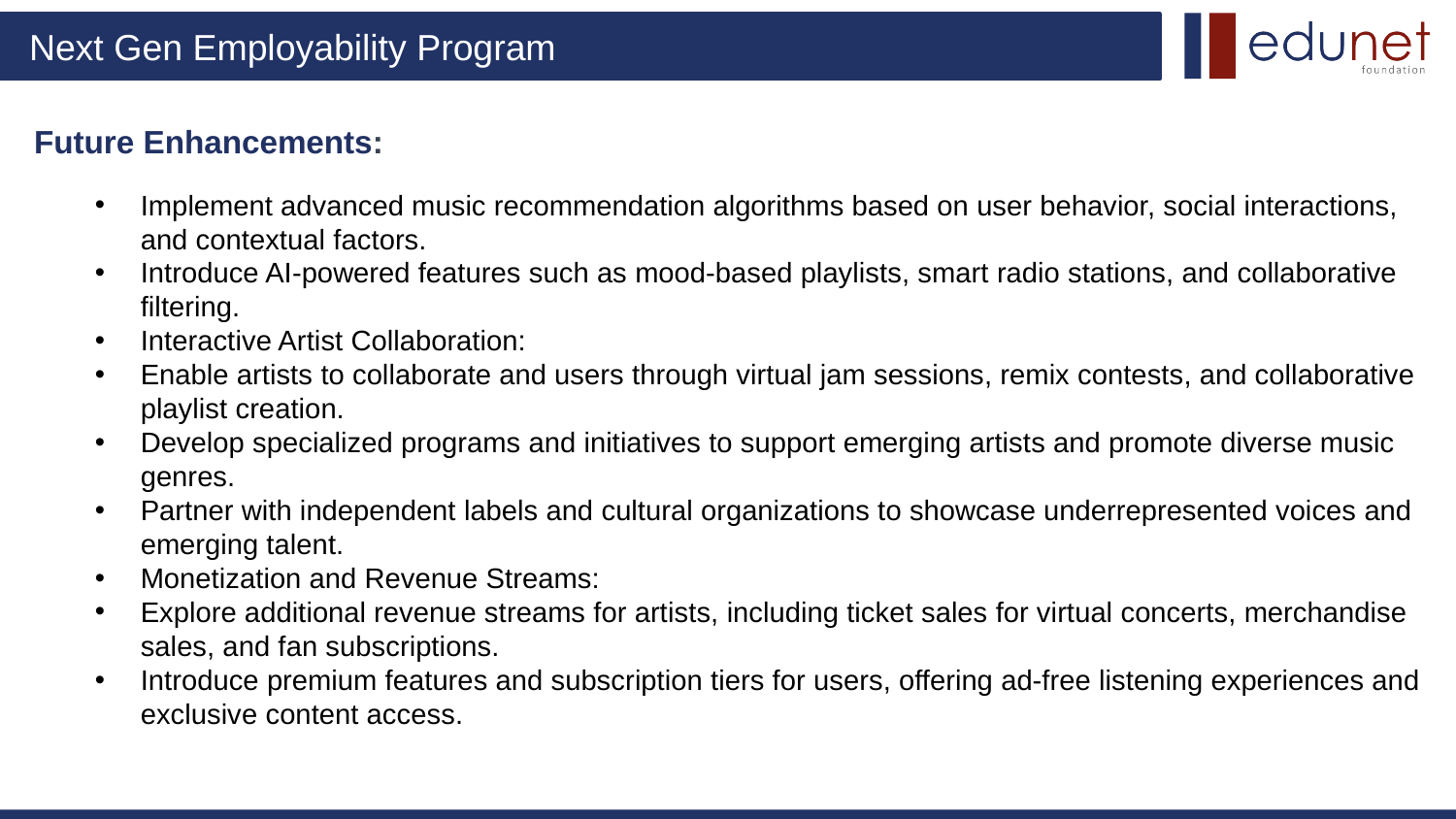

# Future Enhancements:
Implement advanced music recommendation algorithms based on user behavior, social interactions, and contextual factors.
Introduce AI-powered features such as mood-based playlists, smart radio stations, and collaborative filtering.
Interactive Artist Collaboration:
Enable artists to collaborate and users through virtual jam sessions, remix contests, and collaborative playlist creation.
Develop specialized programs and initiatives to support emerging artists and promote diverse music genres.
Partner with independent labels and cultural organizations to showcase underrepresented voices and emerging talent.
Monetization and Revenue Streams:
Explore additional revenue streams for artists, including ticket sales for virtual concerts, merchandise sales, and fan subscriptions.
Introduce premium features and subscription tiers for users, offering ad-free listening experiences and exclusive content access.